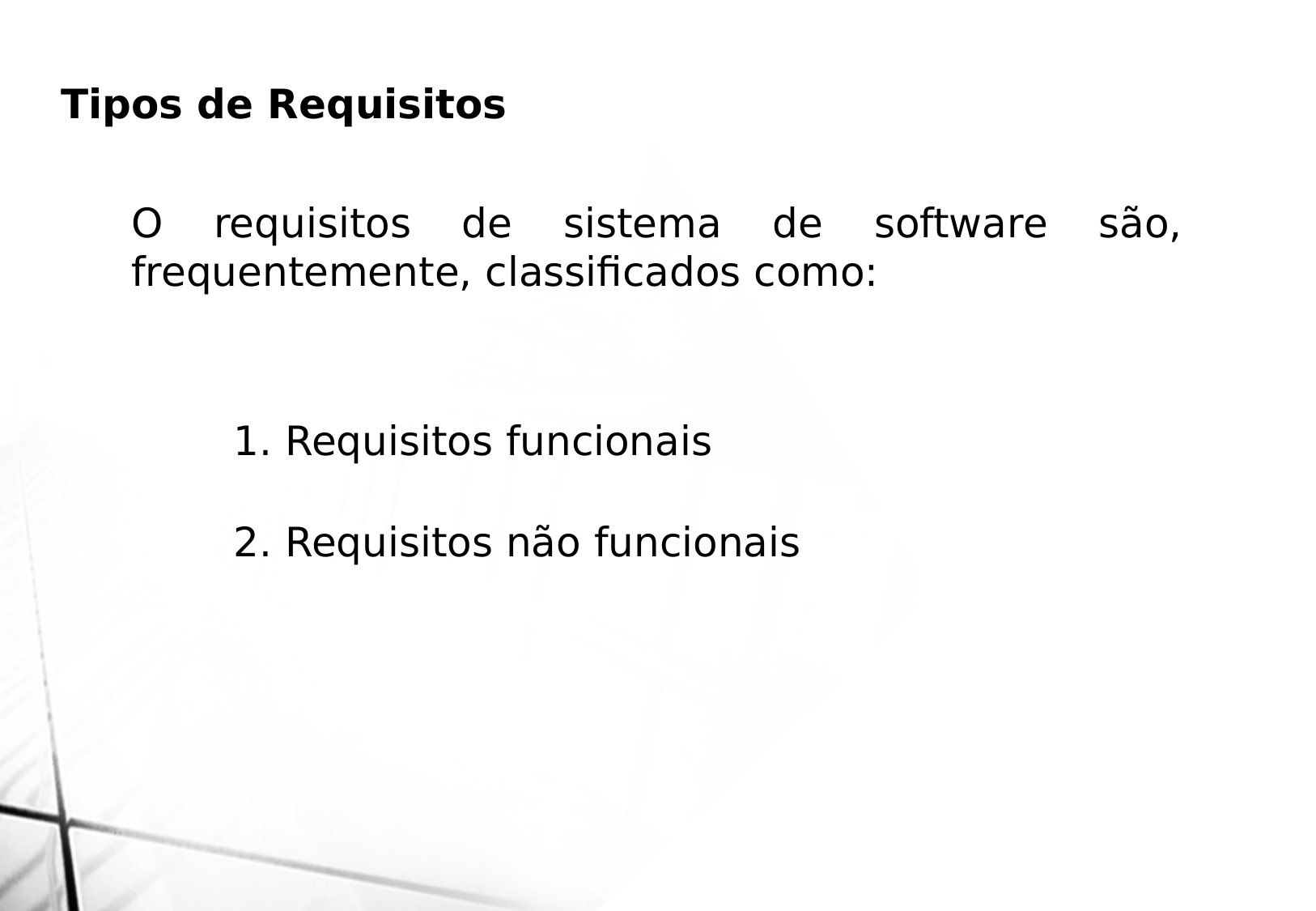

Tipos de Requisitos
O requisitos de sistema de software são, frequentemente, classificados como:
1. Requisitos funcionais
2. Requisitos não funcionais